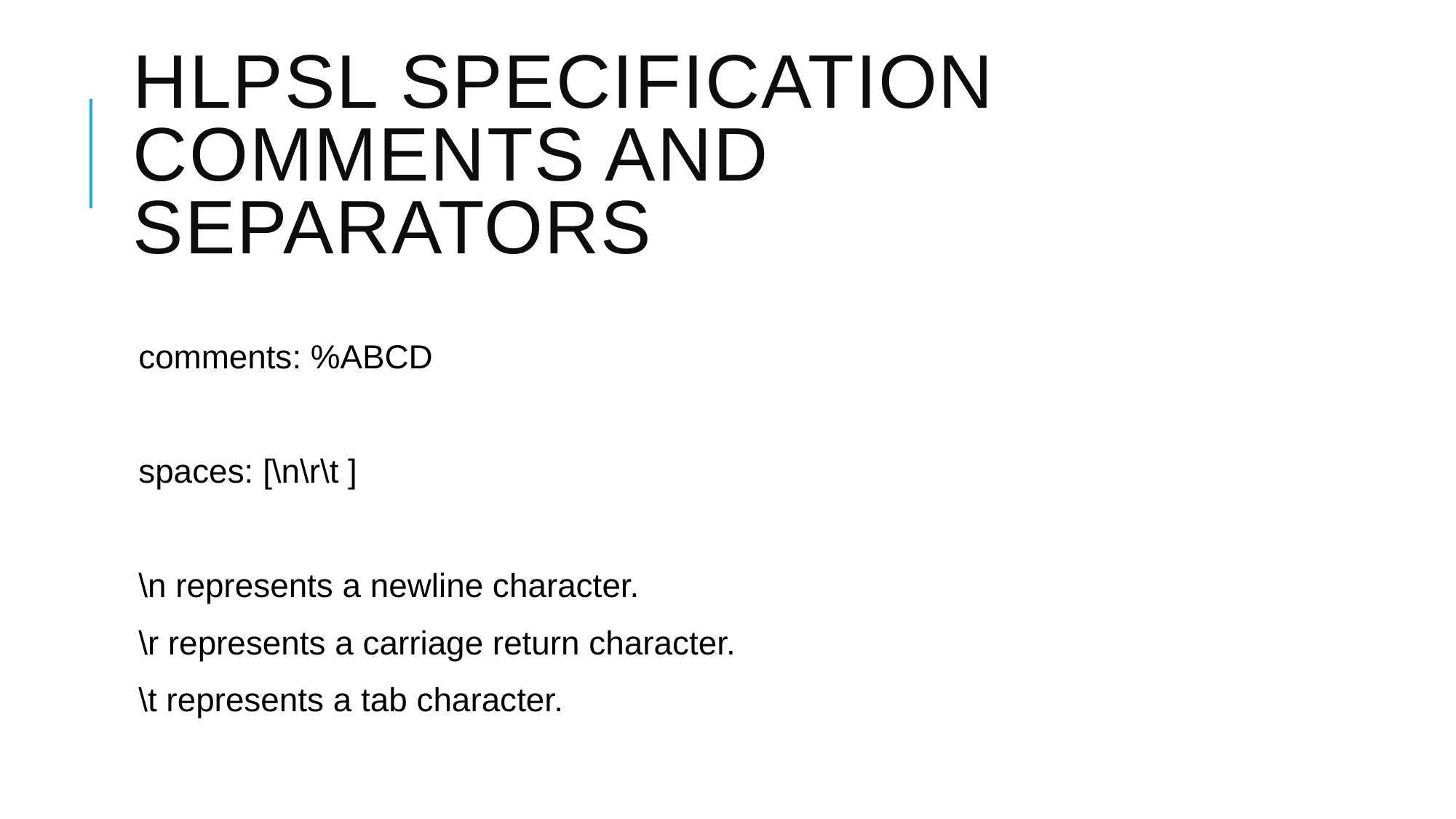

# HLPSL specification comments and separators

comments: %ABCD

spaces: [\n\r\t ]

\n represents a newline character.
\r represents a carriage return character.
\t represents a tab character.